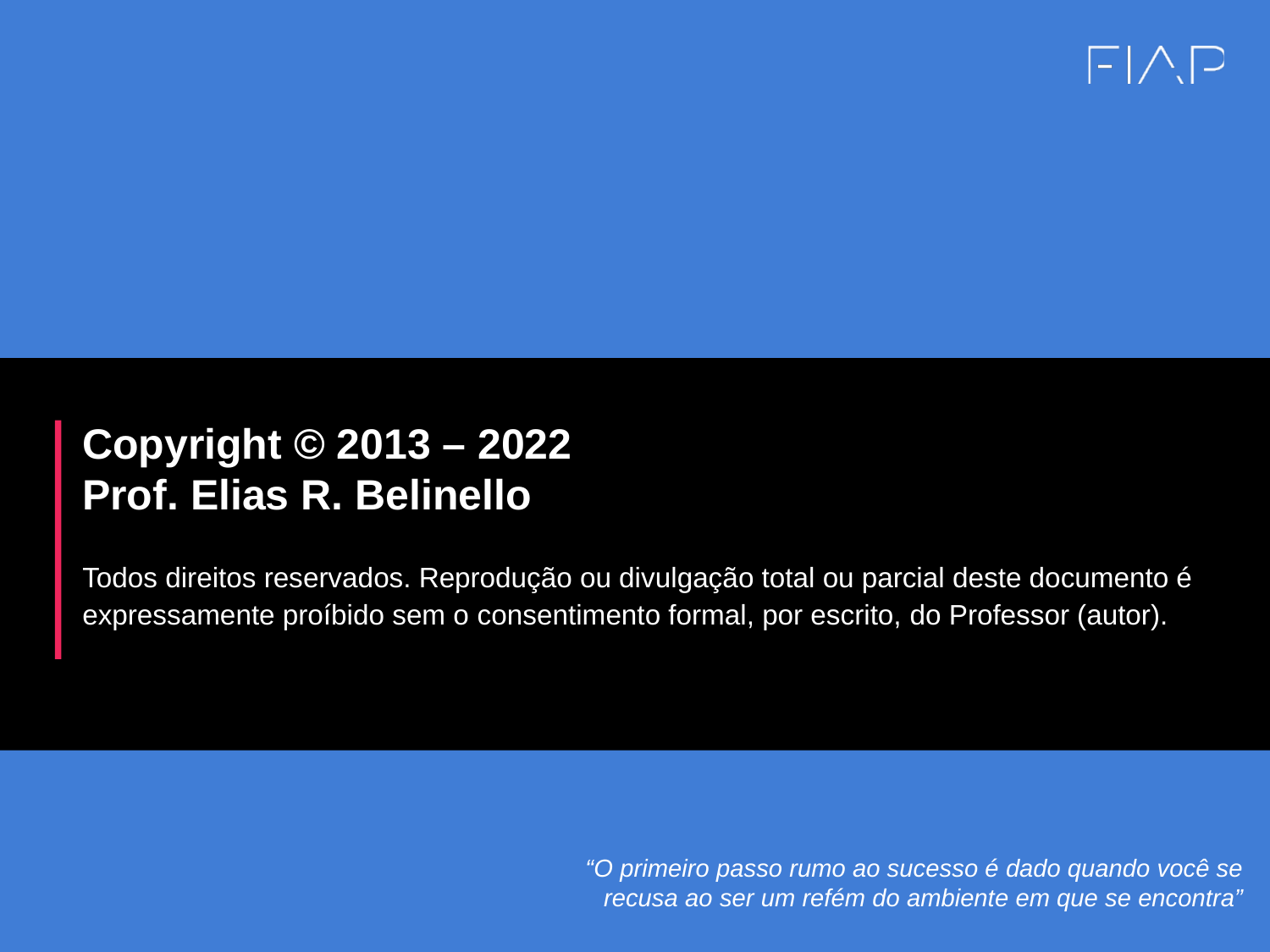

“O primeiro passo rumo ao sucesso é dado quando você se recusa ao ser um refém do ambiente em que se encontra”